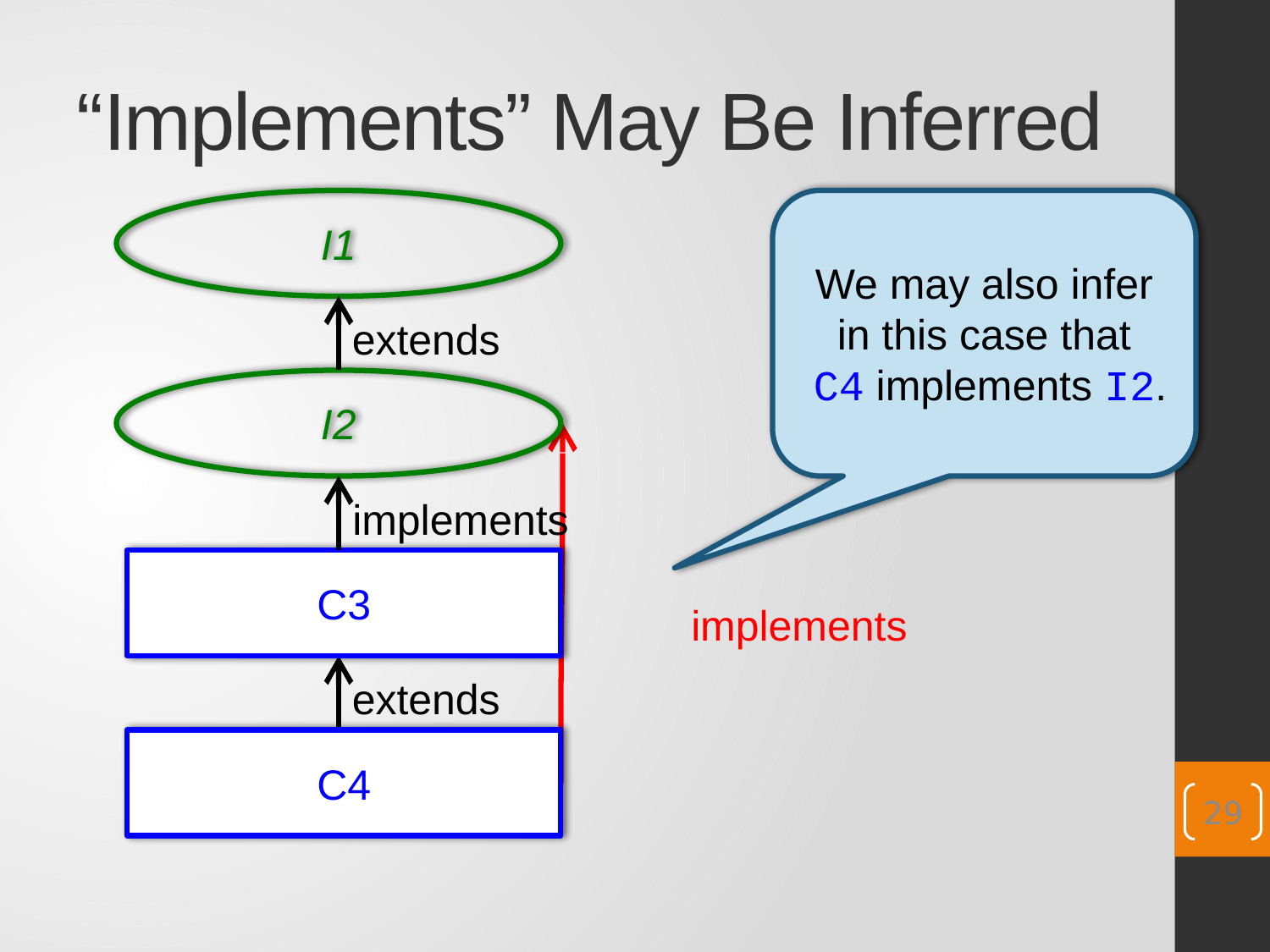

# “Implements” May Be Inferred
I1
We may also infer in this case that
 C4 implements I2.
extends
I2
implements
C3
implements
extends
C4
29